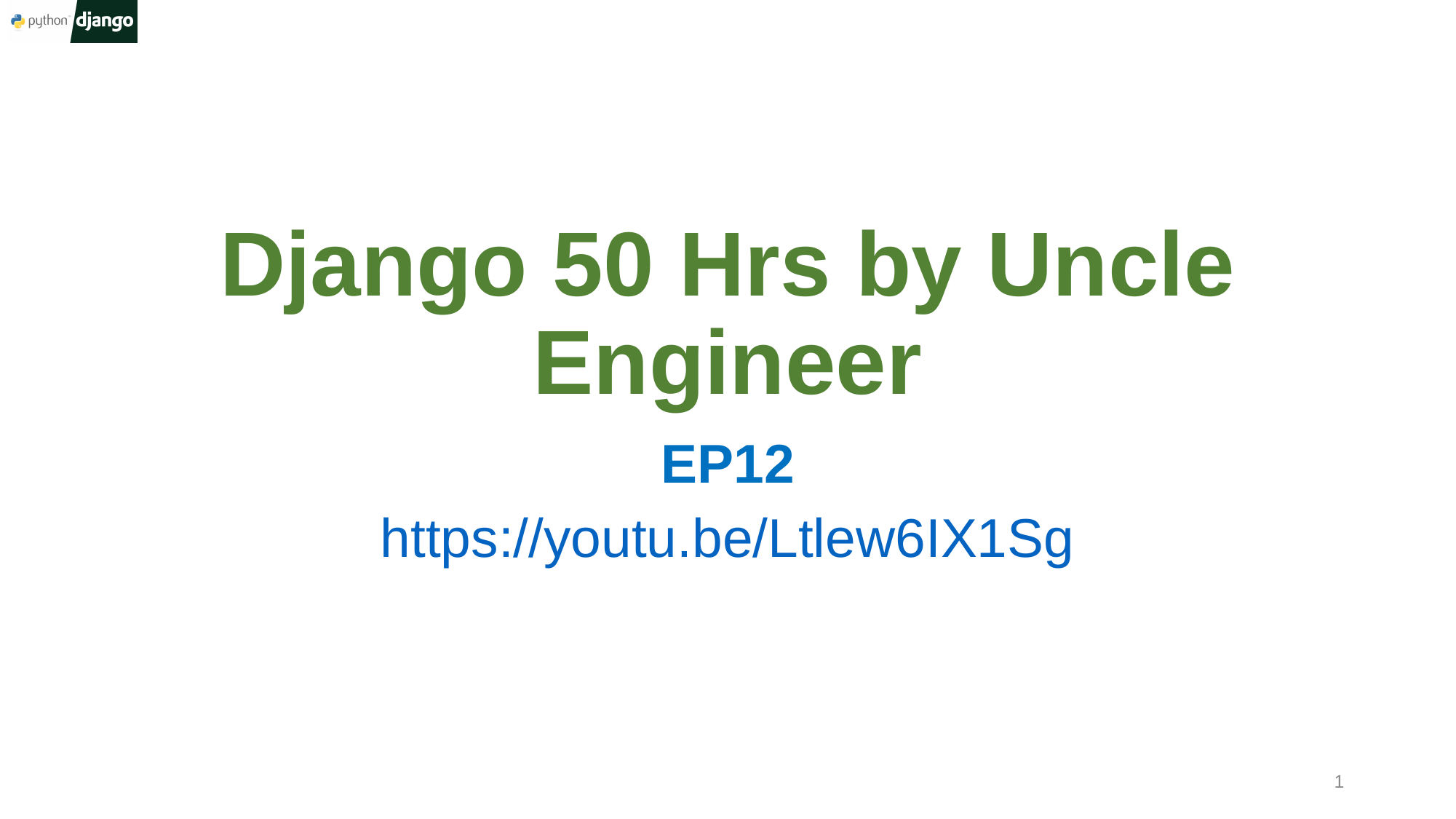

# Django 50 Hrs by Uncle Engineer
EP12
https://youtu.be/Ltlew6IX1Sg
1